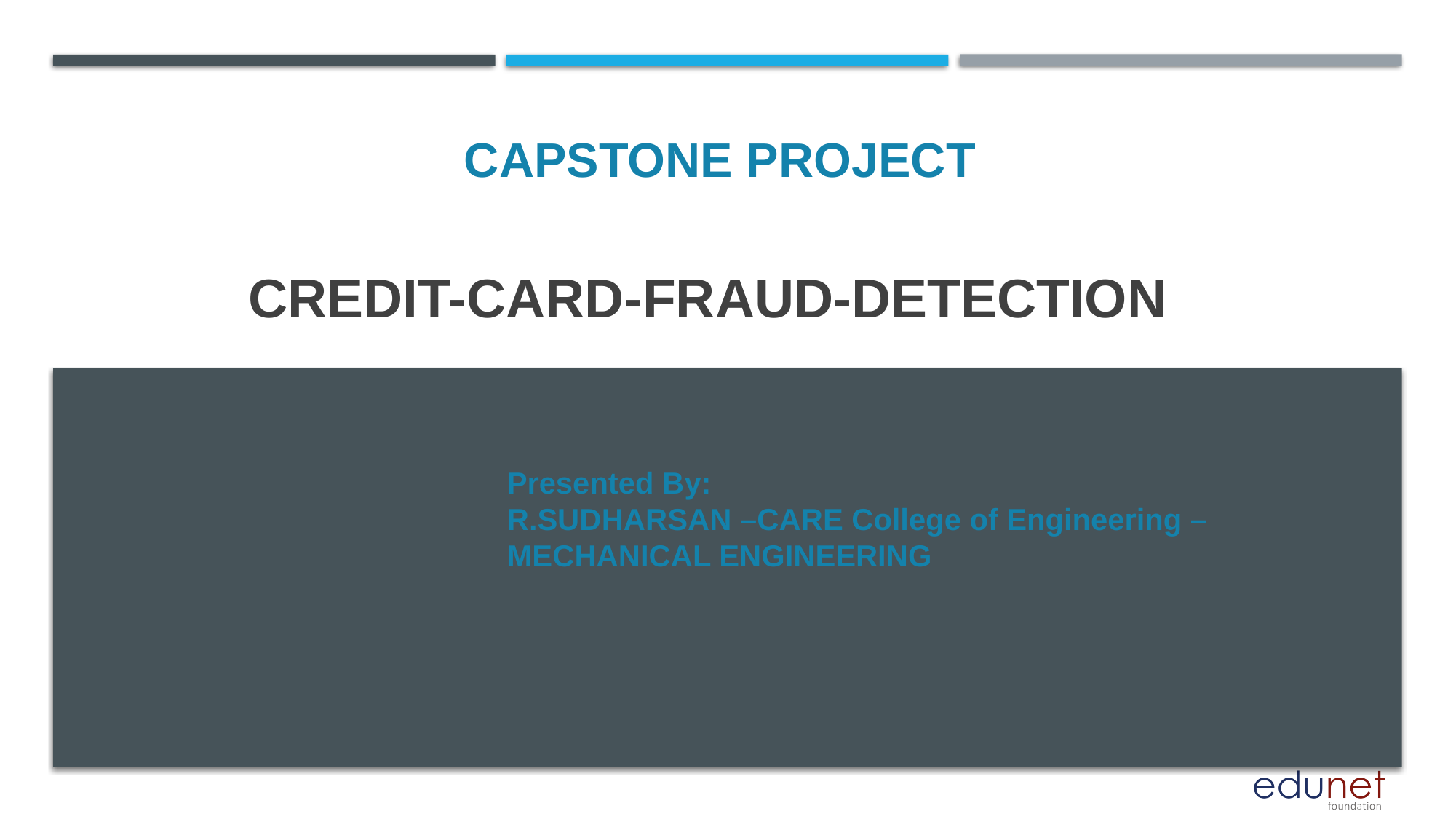

CAPSTONE PROJECT
# Credit-card-Fraud-Detection
Presented By:
R.SUDHARSAN –CARE College of Engineering – MECHANICAL ENGINEERING